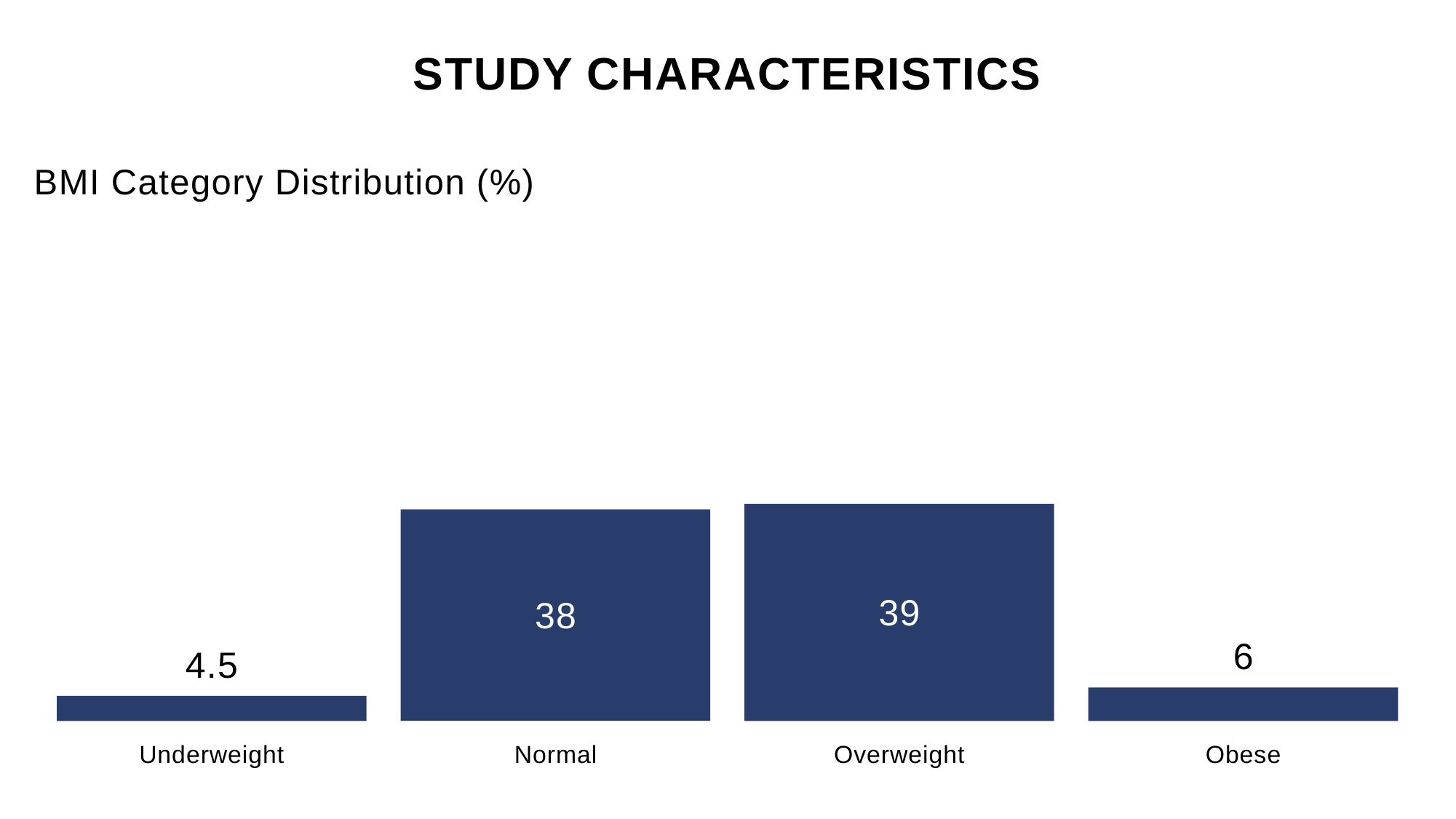

STUDY CHARACTERISTICS
BMI Category Distribution (%)

39
38
6
4.5

Underweight
Normal
Overweight
Obese